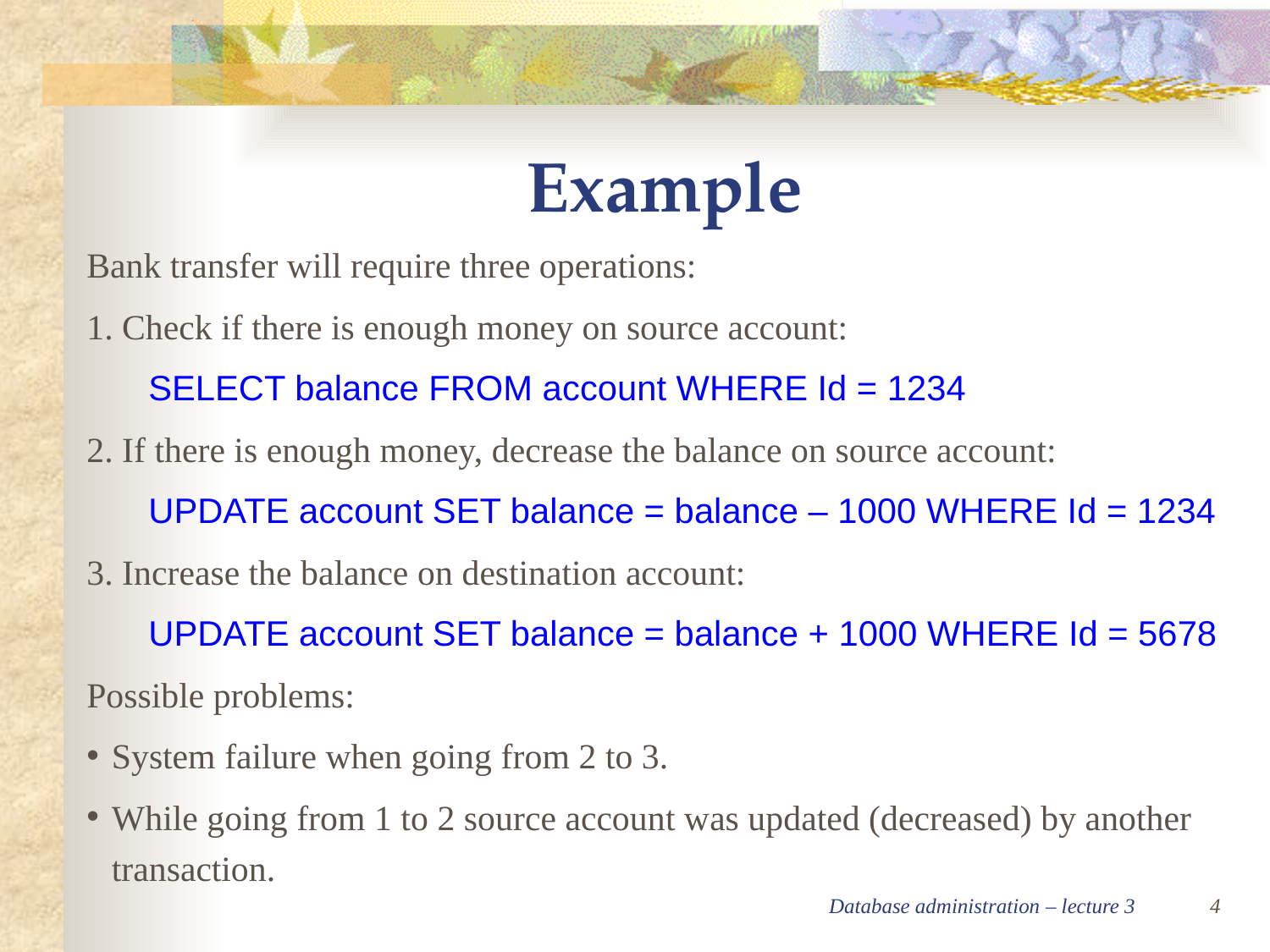

Example
Bank transfer will require three operations:
1. Check if there is enough money on source account:
	SELECT balance FROM account WHERE Id = 1234
2. If there is enough money, decrease the balance on source account:
	UPDATE account SET balance = balance – 1000 WHERE Id = 1234
3. Increase the balance on destination account:
	UPDATE account SET balance = balance + 1000 WHERE Id = 5678
Possible problems:
System failure when going from 2 to 3.
While going from 1 to 2 source account was updated (decreased) by another transaction.